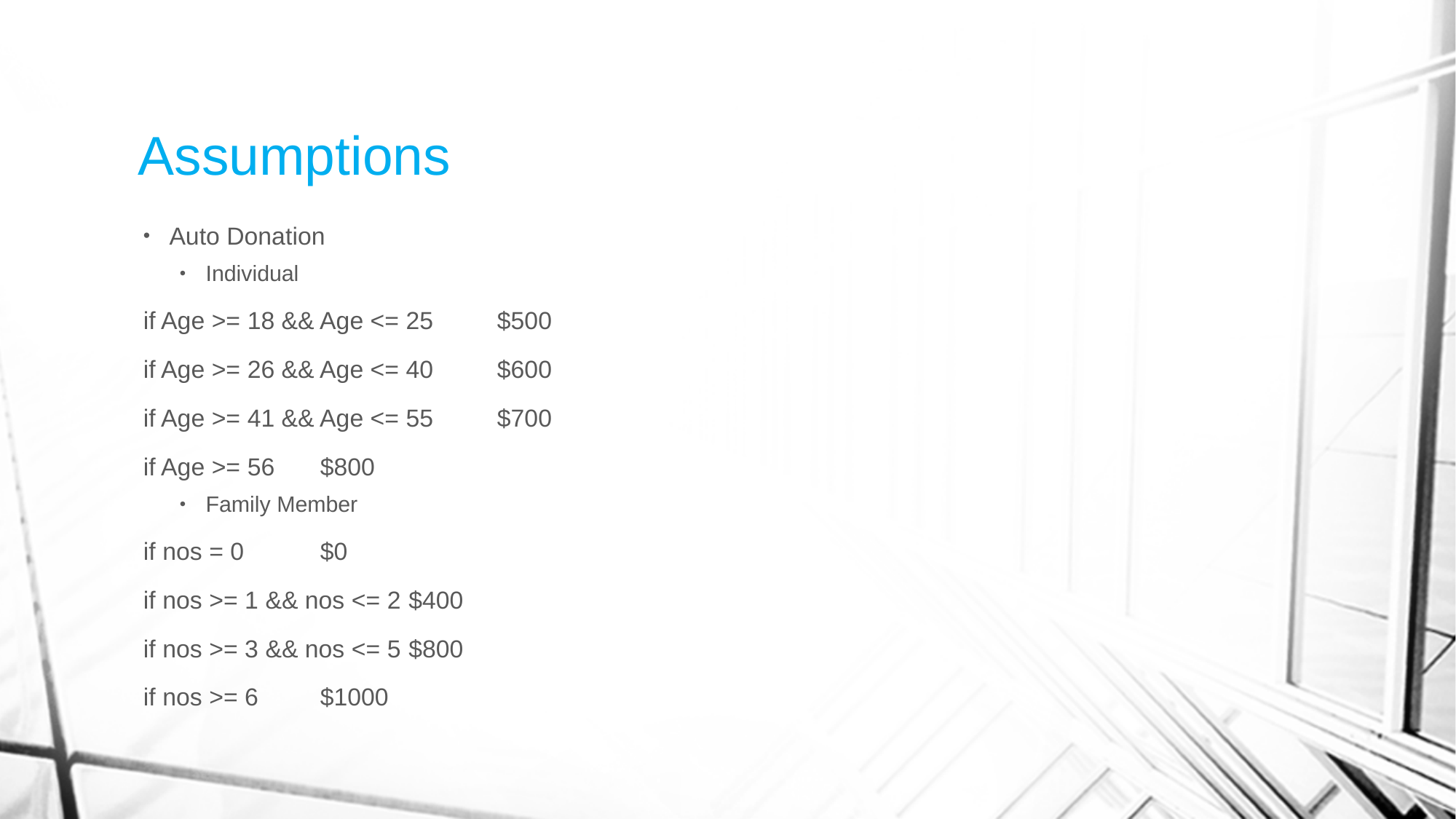

# Assumptions
Auto Donation
Individual
	if Age >= 18 && Age <= 25	$500
	if Age >= 26 && Age <= 40	$600
	if Age >= 41 && Age <= 55	$700
	if Age >= 56		$800
Family Member
	if nos = 0			$0
	if nos >= 1 && nos <= 2	$400
	if nos >= 3 && nos <= 5	$800
	if nos >= 6		$1000